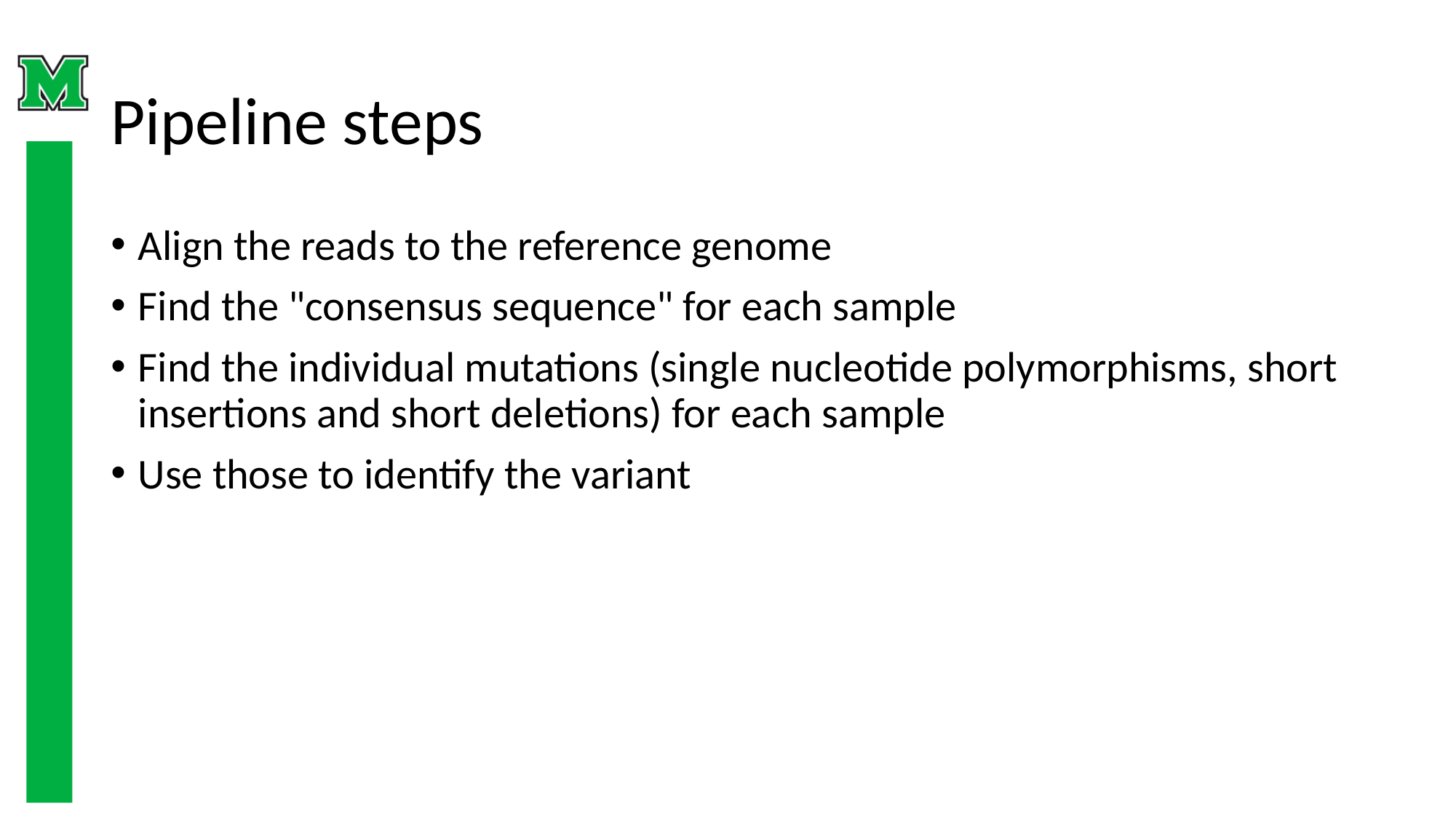

# Pipeline steps
Align the reads to the reference genome
Find the "consensus sequence" for each sample
Find the individual mutations (single nucleotide polymorphisms, short insertions and short deletions) for each sample
Use those to identify the variant